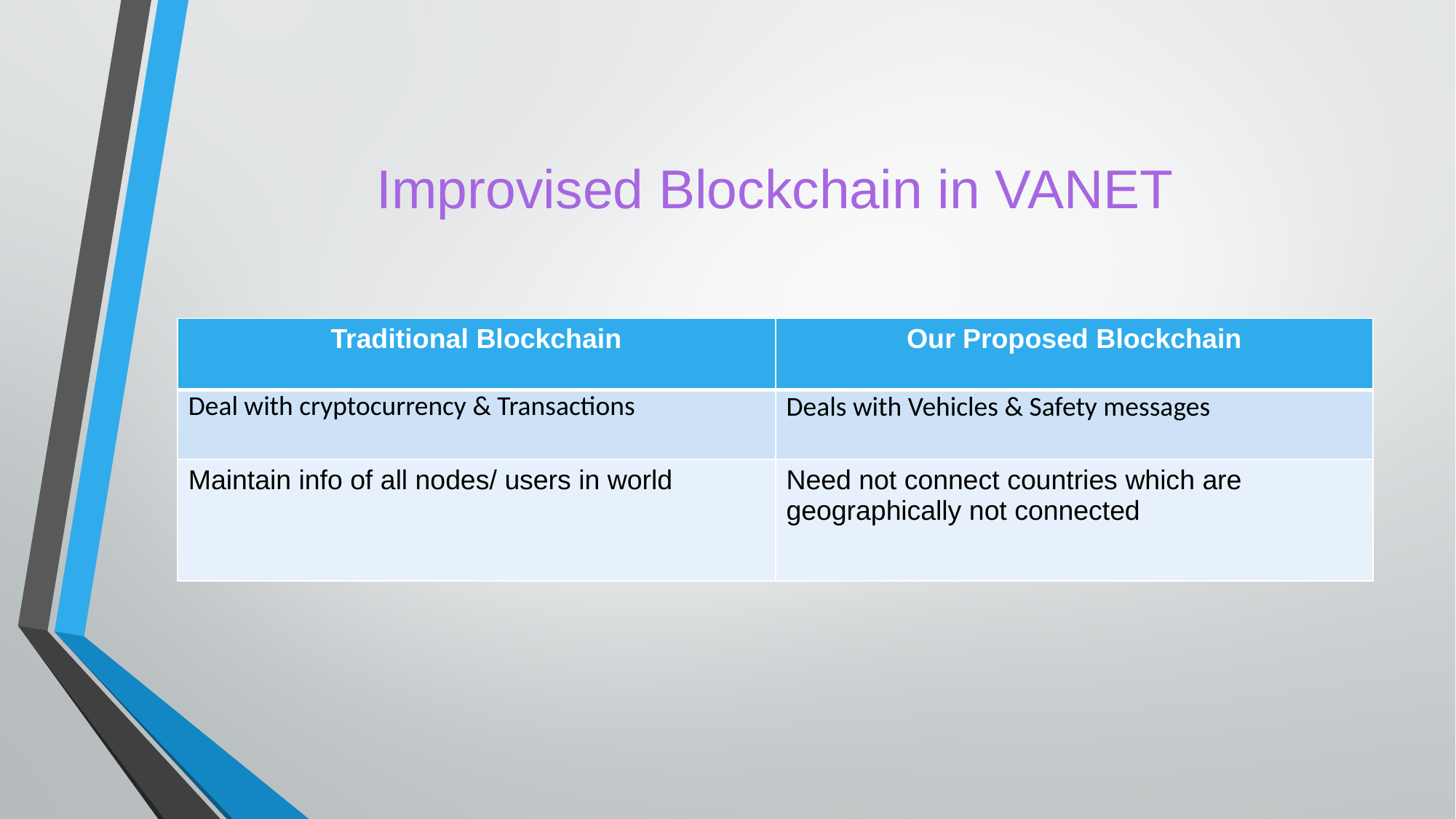

# Improvised Blockchain in VANET
| Traditional Blockchain | Our Proposed Blockchain |
| --- | --- |
| Deal with cryptocurrency & Transactions | Deals with Vehicles & Safety messages |
| Maintain info of all nodes/ users in world | Need not connect countries which are geographically not connected |